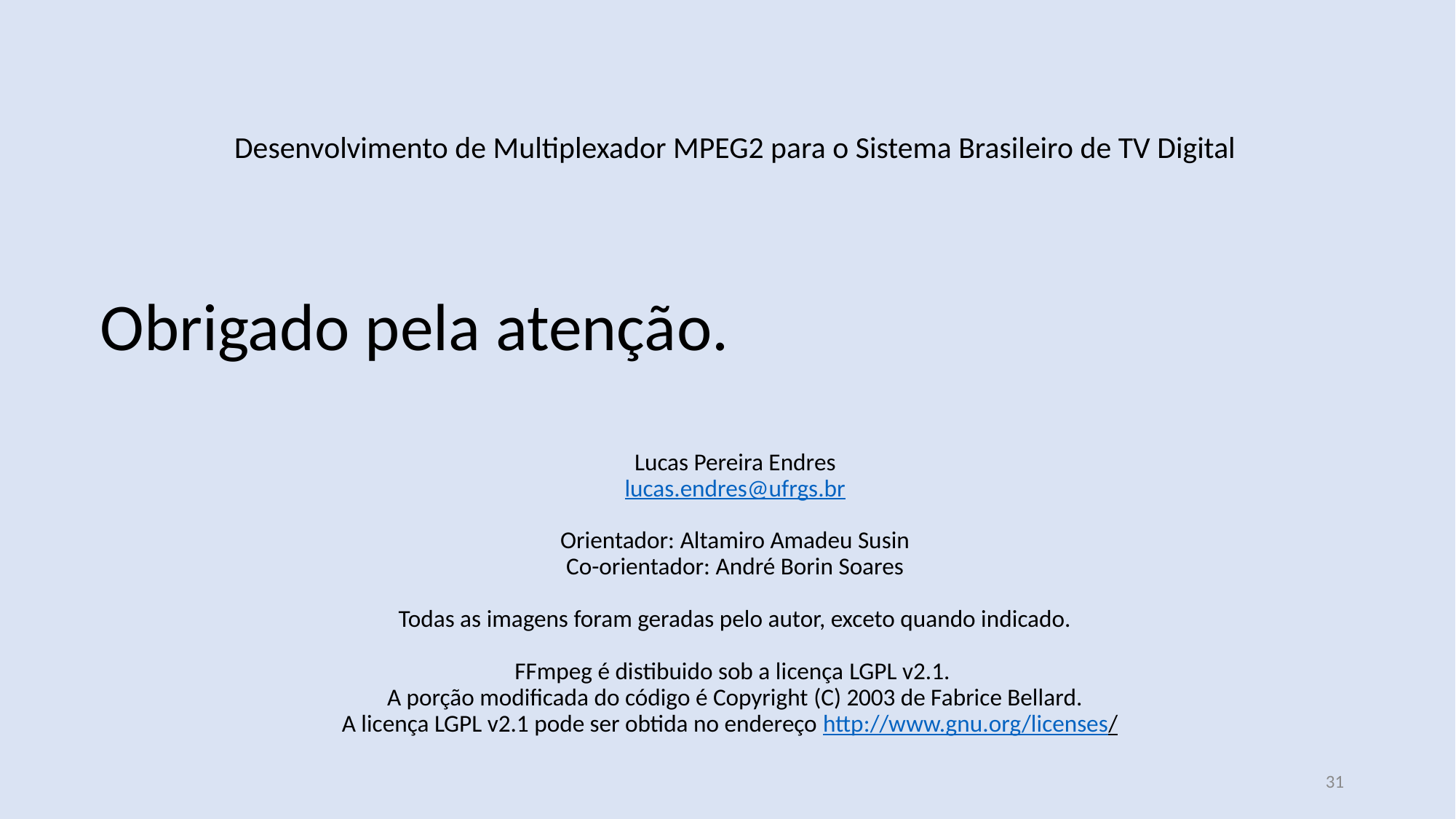

Desenvolvimento de Multiplexador MPEG2 para o Sistema Brasileiro de TV Digital

Lucas Pereira Endres
lucas.endres@ufrgs.br

Orientador: Altamiro Amadeu Susin
Co-orientador: André Borin Soares

Todas as imagens foram geradas pelo autor, exceto quando indicado.

FFmpeg é distibuido sob a licença LGPL v2.1.
A porção modificada do código é Copyright (C) 2003 de Fabrice Bellard.
A licença LGPL v2.1 pode ser obtida no endereço http://www.gnu.org/licenses/
Obrigado pela atenção.
31